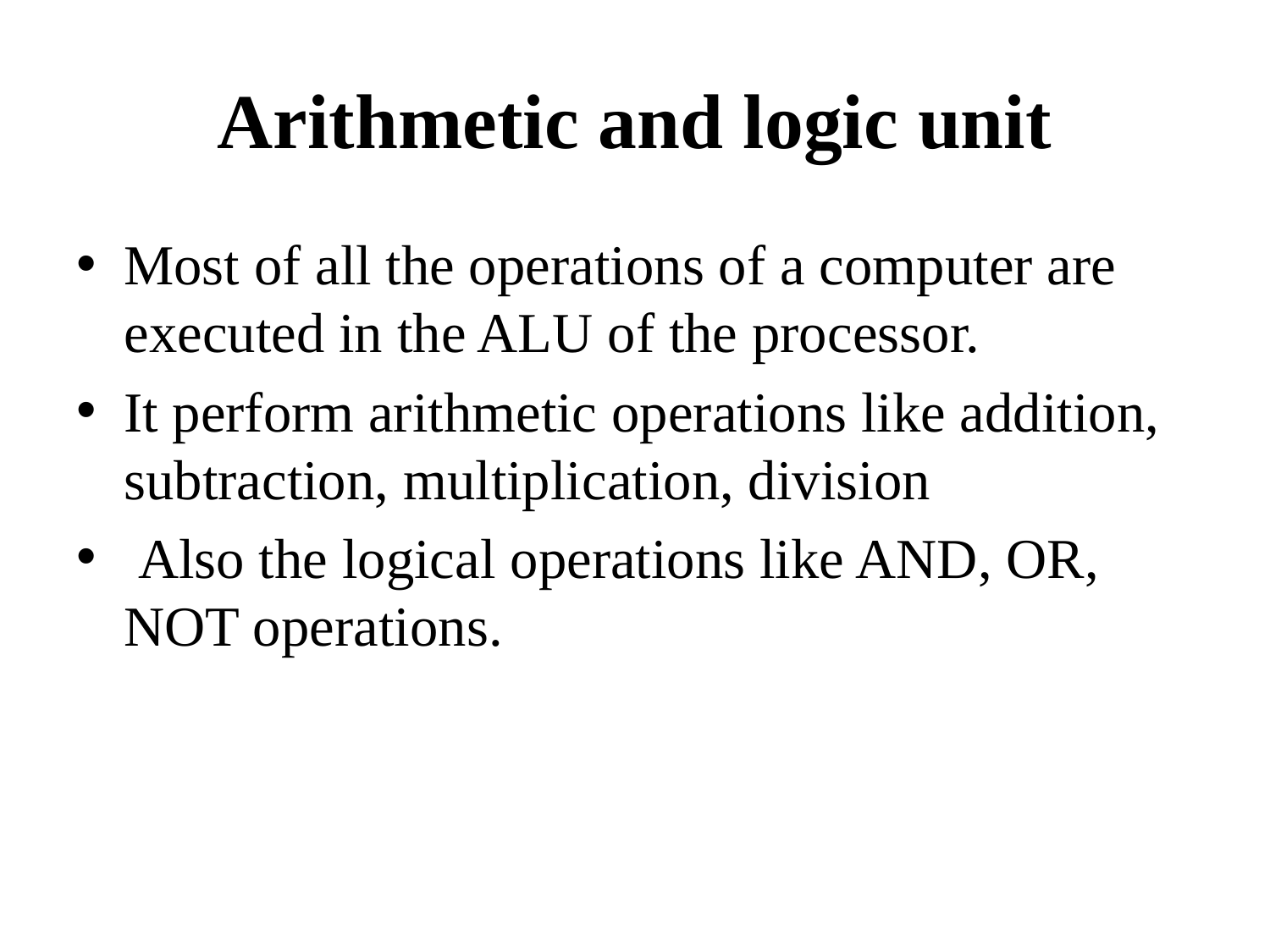

# Arithmetic and logic unit
Most of all the operations of a computer are executed in the ALU of the processor.
It perform arithmetic operations like addition, subtraction, multiplication, division
 Also the logical operations like AND, OR, NOT operations.